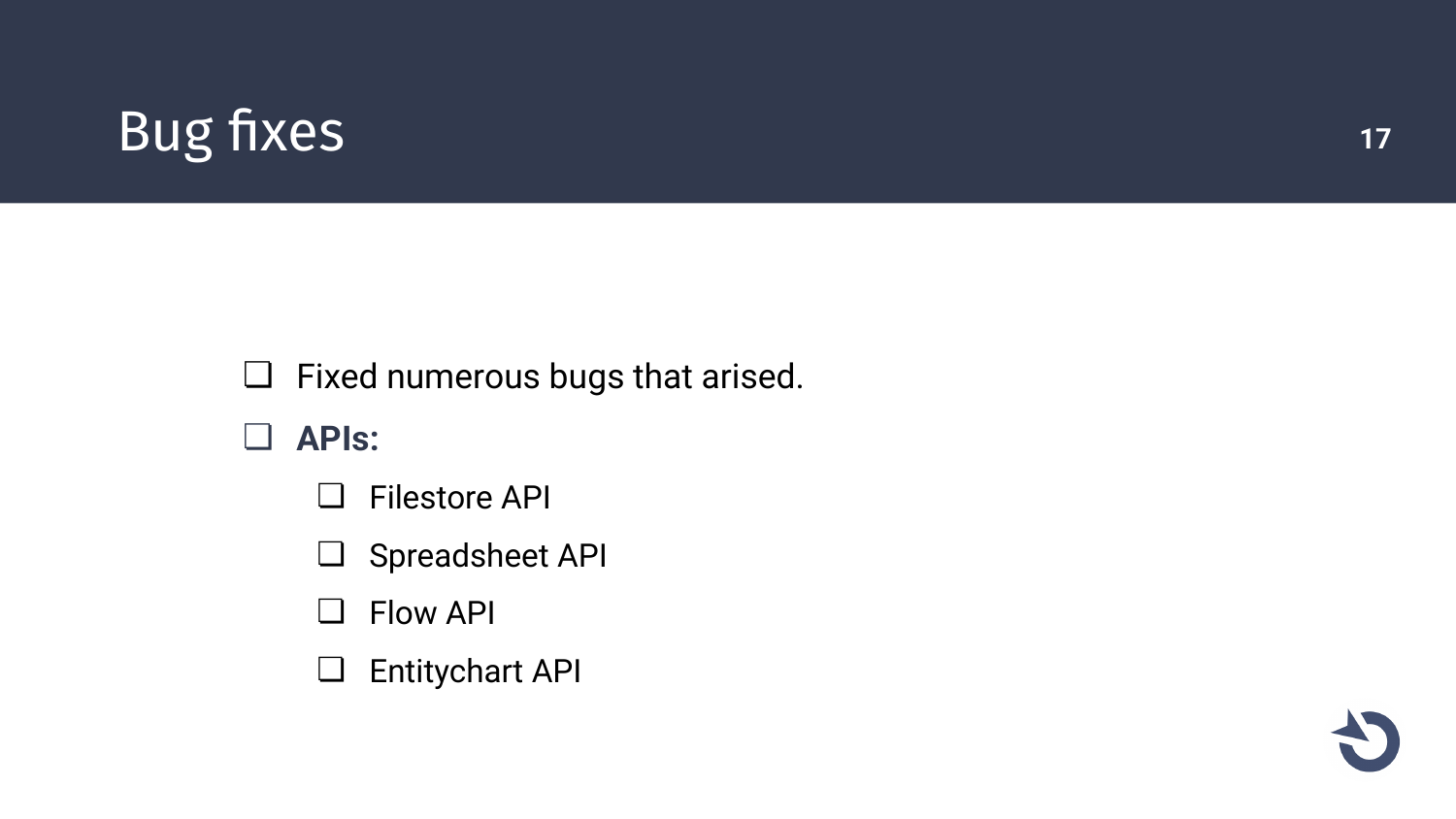

# Bug fixes
17
Fixed numerous bugs that arised.
APIs:
Filestore API
Spreadsheet API
Flow API
Entitychart API